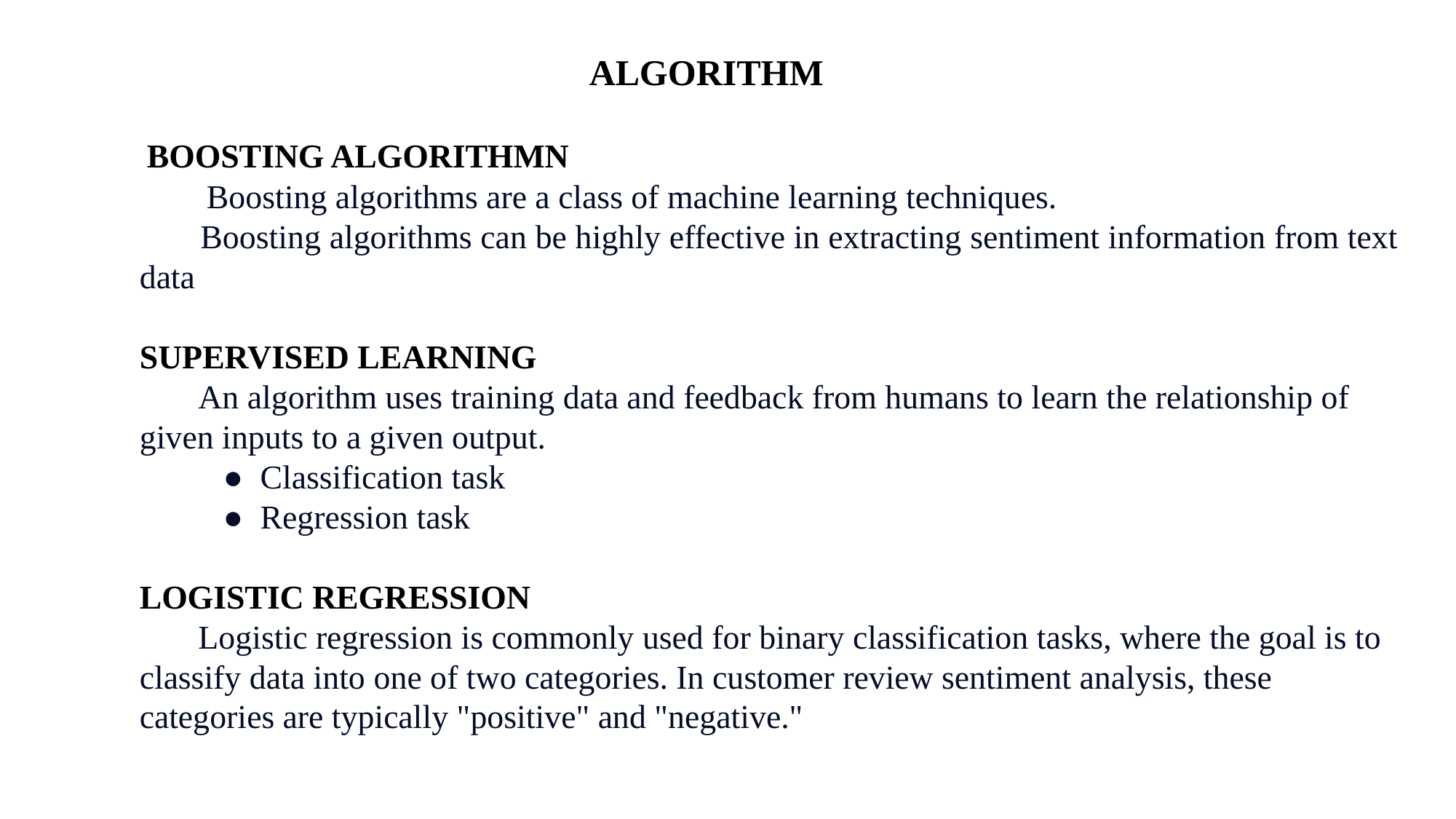

ALGORITHM
      BOOSTING ALGORITHMN
        Boosting algorithms are a class of machine learning techniques.
       Boosting algorithms can be highly effective in extracting sentiment information from text data

SUPERVISED LEARNING
       An algorithm uses training data and feedback from humans to learn the relationship of given inputs to a given output.
          ●  Classification task
          ●  Regression task

LOGISTIC REGRESSION
       Logistic regression is commonly used for binary classification tasks, where the goal is to classify data into one of two categories. In customer review sentiment analysis, these categories are typically "positive" and "negative."